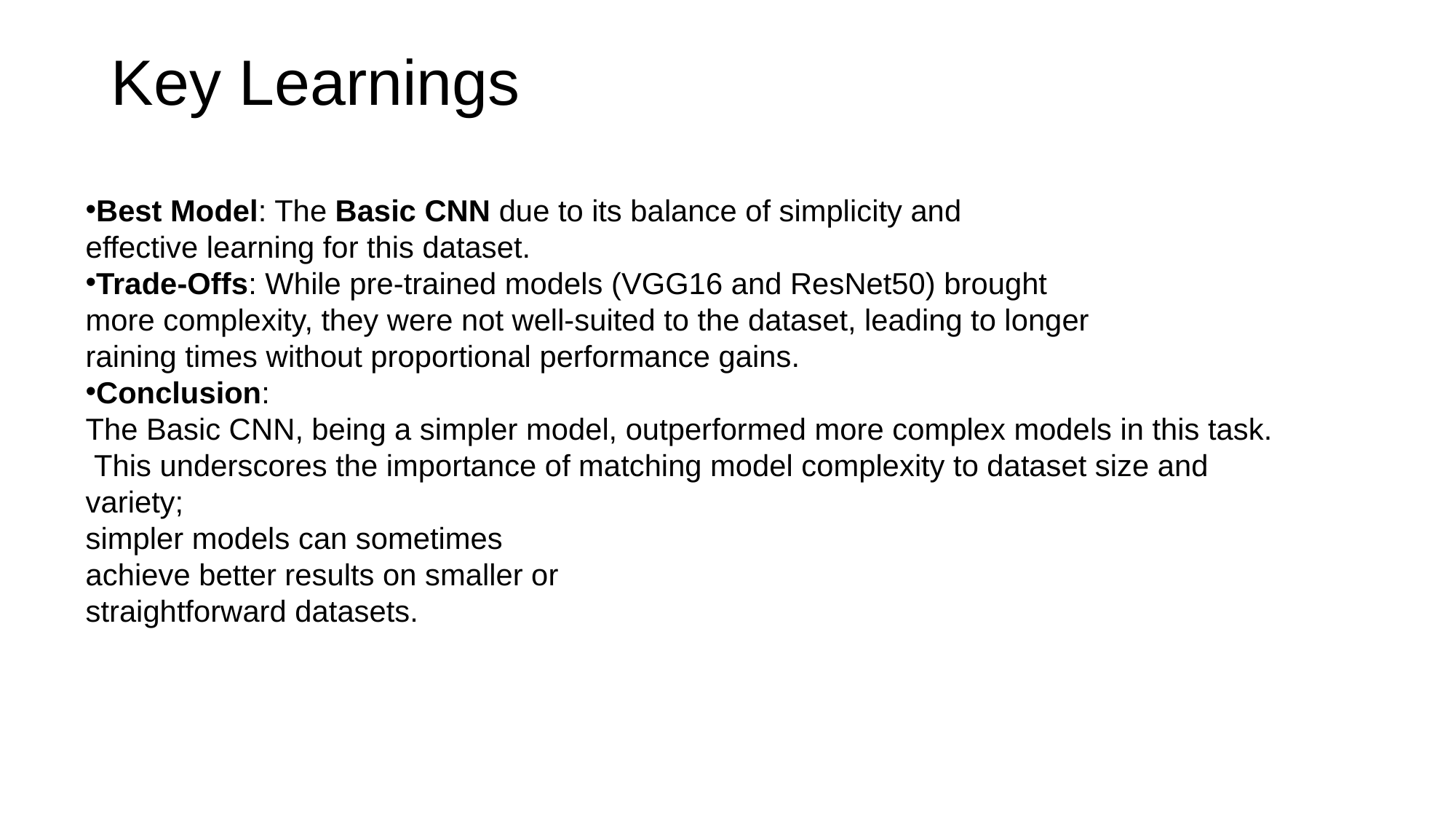

# Key Learnings
Best Model: The Basic CNN due to its balance of simplicity and
effective learning for this dataset.
Trade-Offs: While pre-trained models (VGG16 and ResNet50) brought
more complexity, they were not well-suited to the dataset, leading to longer
raining times without proportional performance gains.
Conclusion:
The Basic CNN, being a simpler model, outperformed more complex models in this task.
 This underscores the importance of matching model complexity to dataset size and variety;
simpler models can sometimes
achieve better results on smaller or
straightforward datasets.